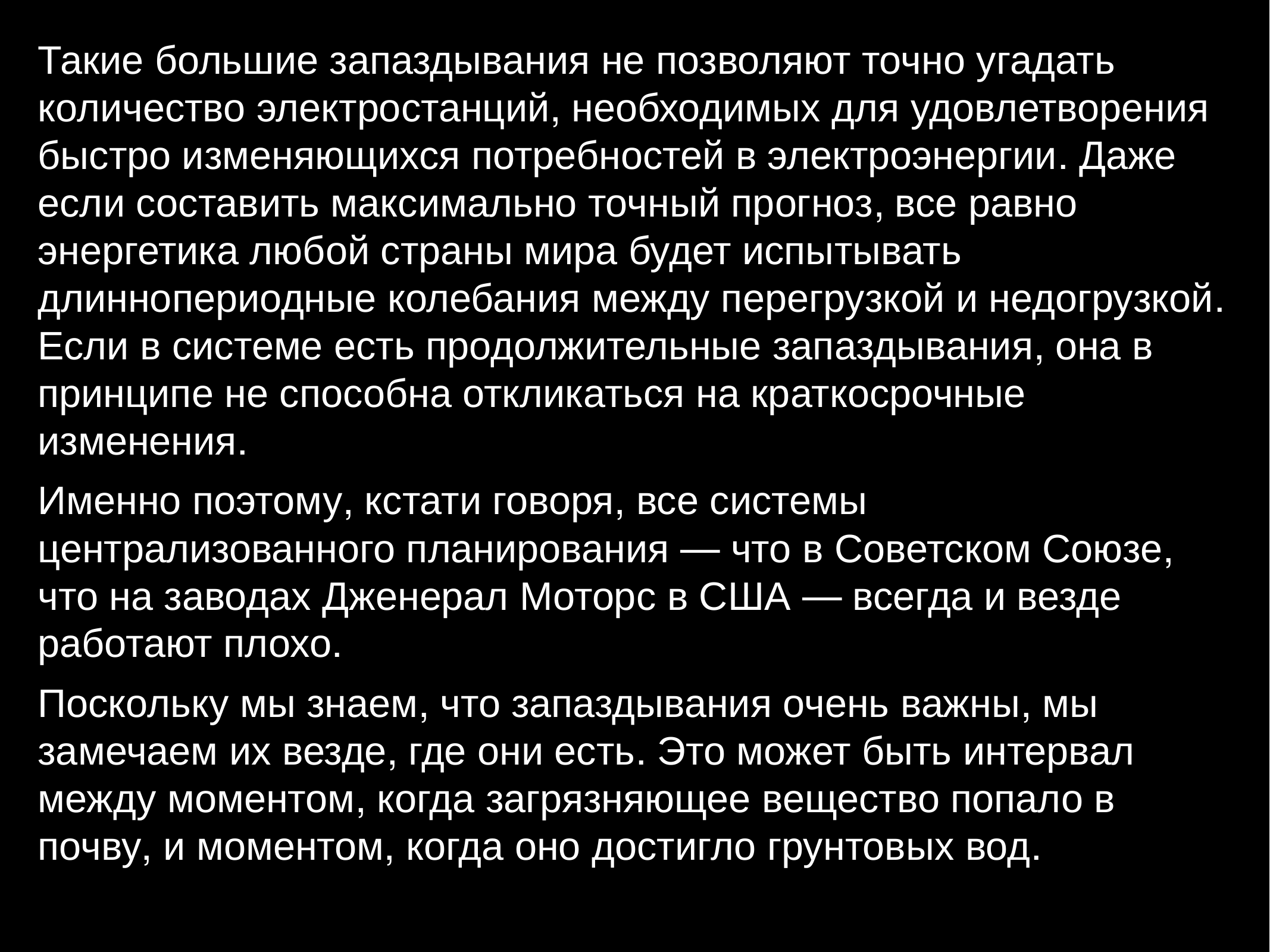

27
Такие большие запаздывания не позволяют точно угадать количество электростанций, необходимых для удовлетворения быстро изменяющихся потребностей в электроэнергии. Даже если составить максимально точный прогноз, все равно энергетика любой страны мира будет испытывать длиннопериодные колебания между перегрузкой и недогрузкой. Если в системе есть продолжительные запаздывания, она в принципе не способна откликаться на краткосрочные изменения.
Именно поэтому, кстати говоря, все системы централизованного планирования — что в Советском Союзе, что на заводах Дженерал Моторс в США — всегда и везде работают плохо.
Поскольку мы знаем, что запаздывания очень важны, мы замечаем их везде, где они есть. Это может быть интервал между моментом, когда загрязняющее вещество попало в почву, и моментом, когда оно достигло грунтовых вод.